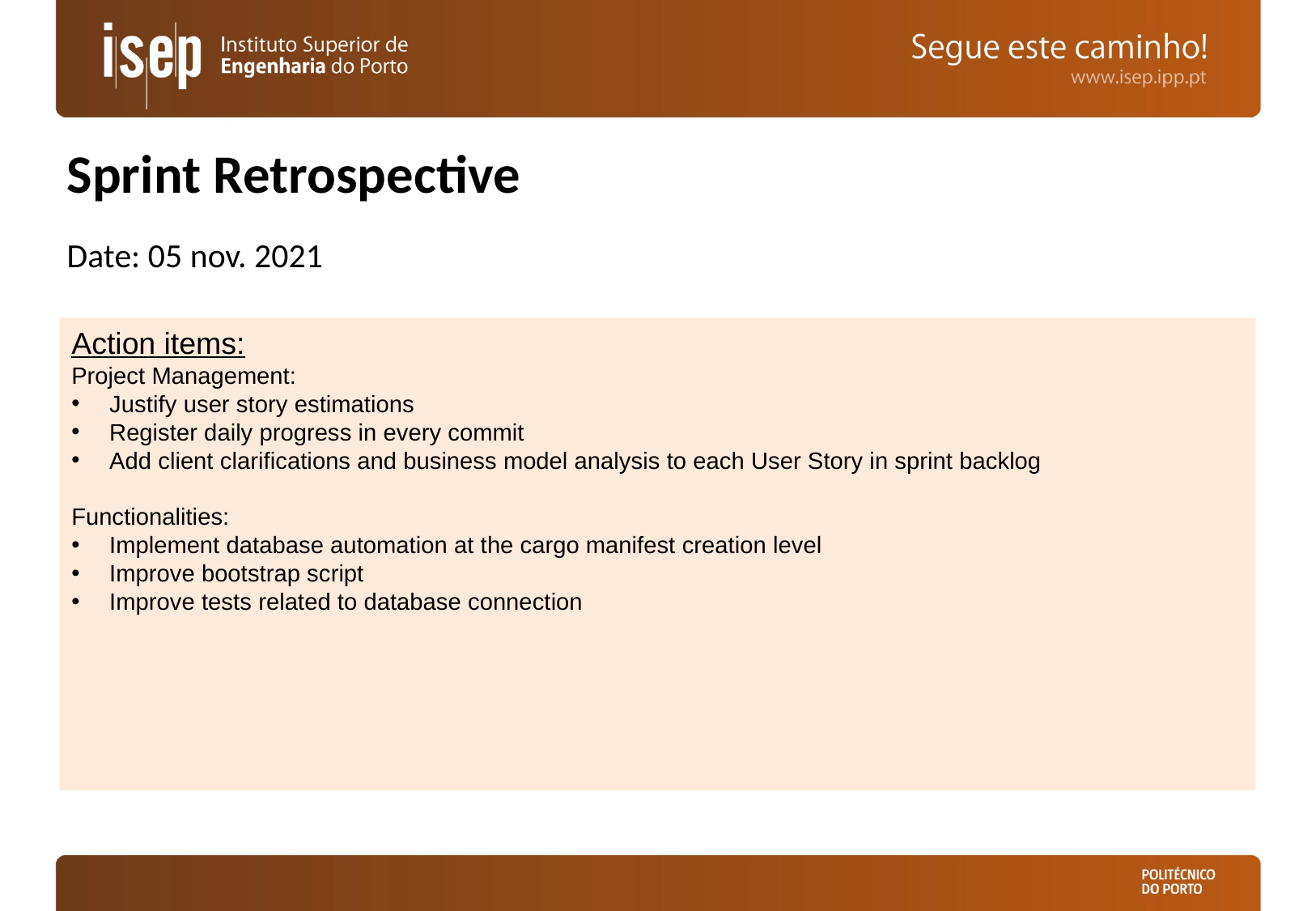

# Sprint Retrospective
Date: 05 nov. 2021
Action items:
Project Management:
Justify user story estimations
Register daily progress in every commit
Add client clarifications and business model analysis to each User Story in sprint backlog

Functionalities:
Implement database automation at the cargo manifest creation level
Improve bootstrap script
Improve tests related to database connection